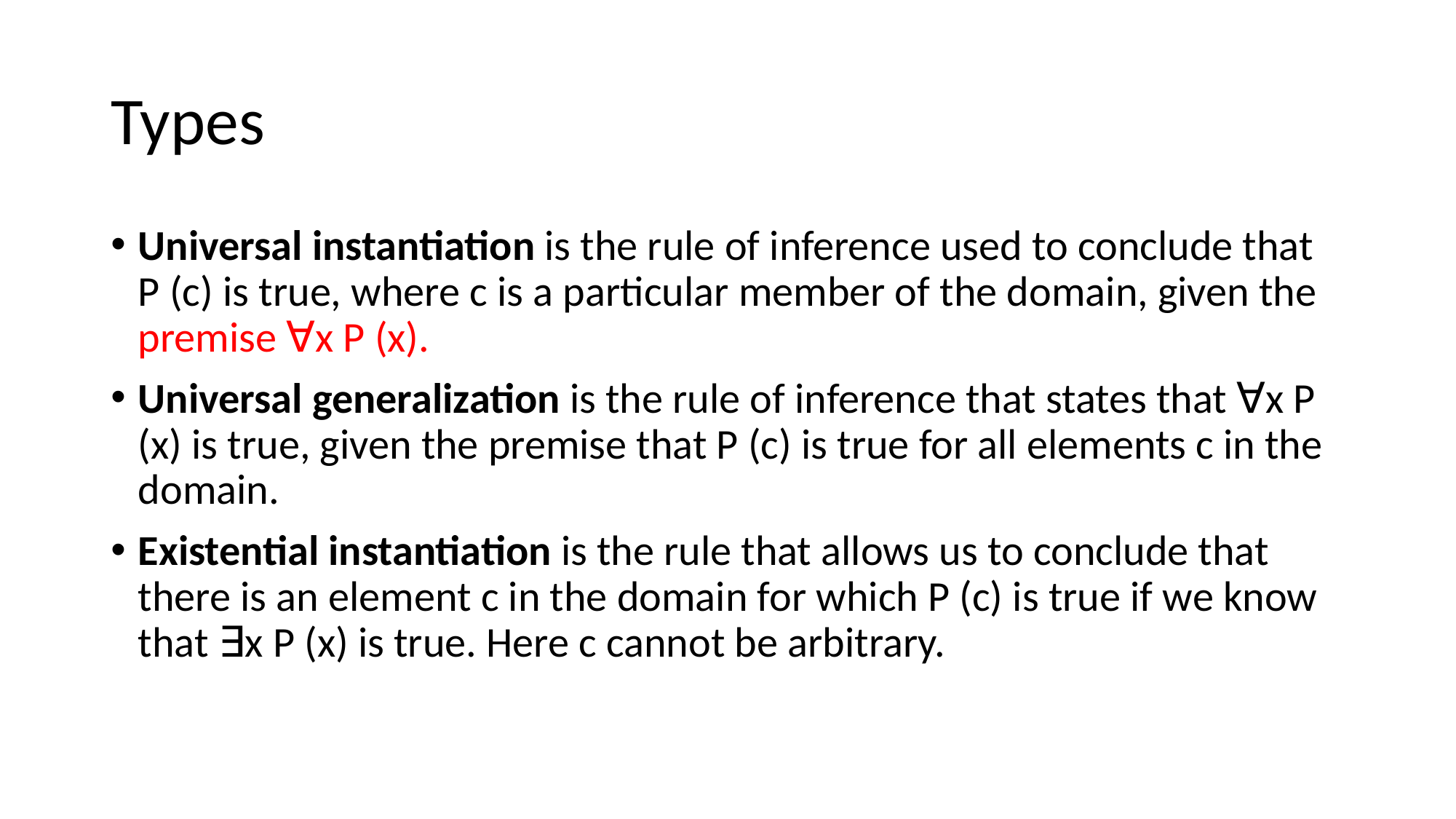

# Types
Universal instantiation is the rule of inference used to conclude that P (c) is true, where c is a particular member of the domain, given the premise ∀x P (x).
Universal generalization is the rule of inference that states that ∀x P (x) is true, given the premise that P (c) is true for all elements c in the domain.
Existential instantiation is the rule that allows us to conclude that there is an element c in the domain for which P (c) is true if we know that ∃x P (x) is true. Here c cannot be arbitrary.